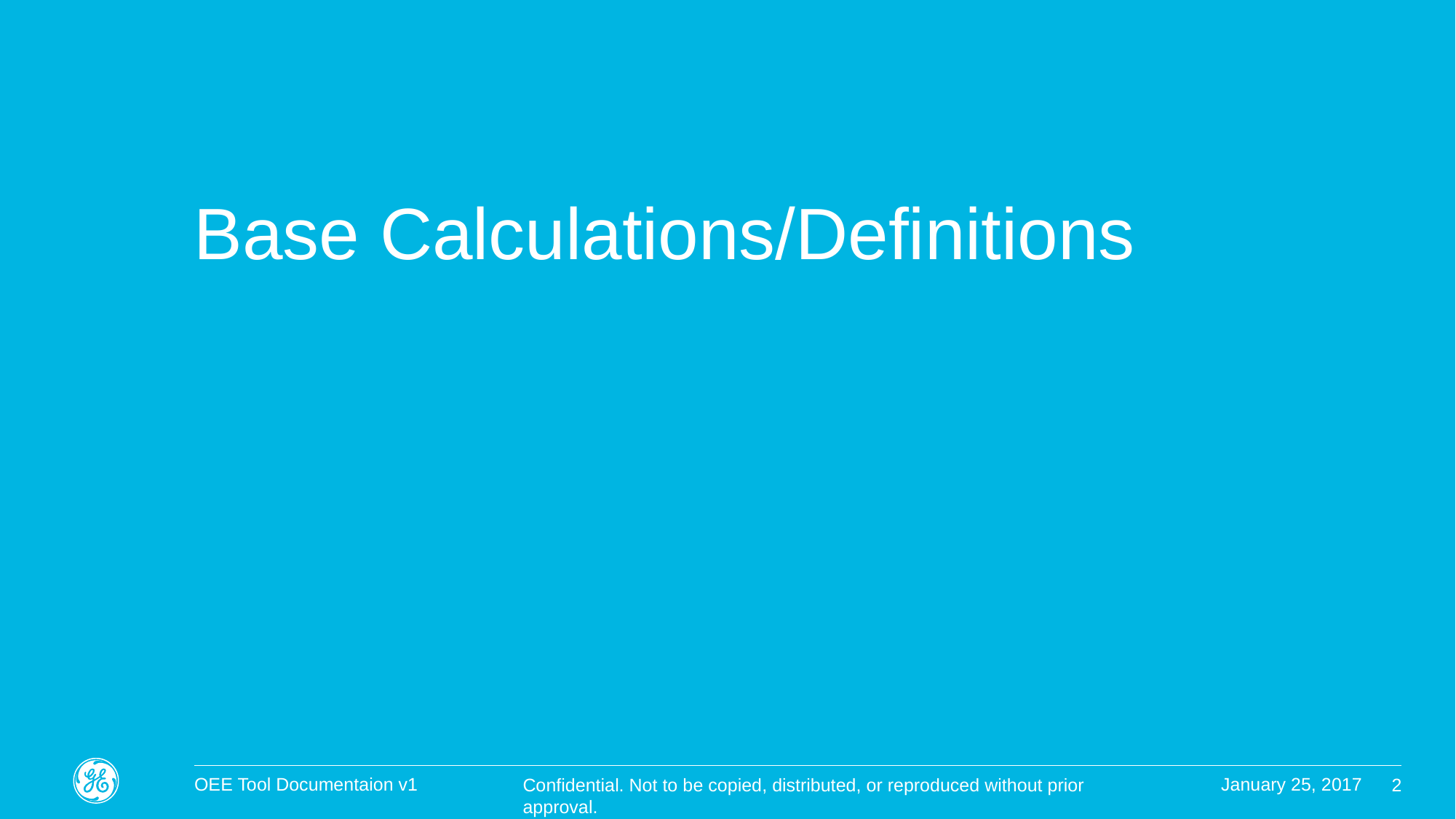

# Base Calculations/Definitions
January 25, 2017
OEE Tool Documentaion v1
2